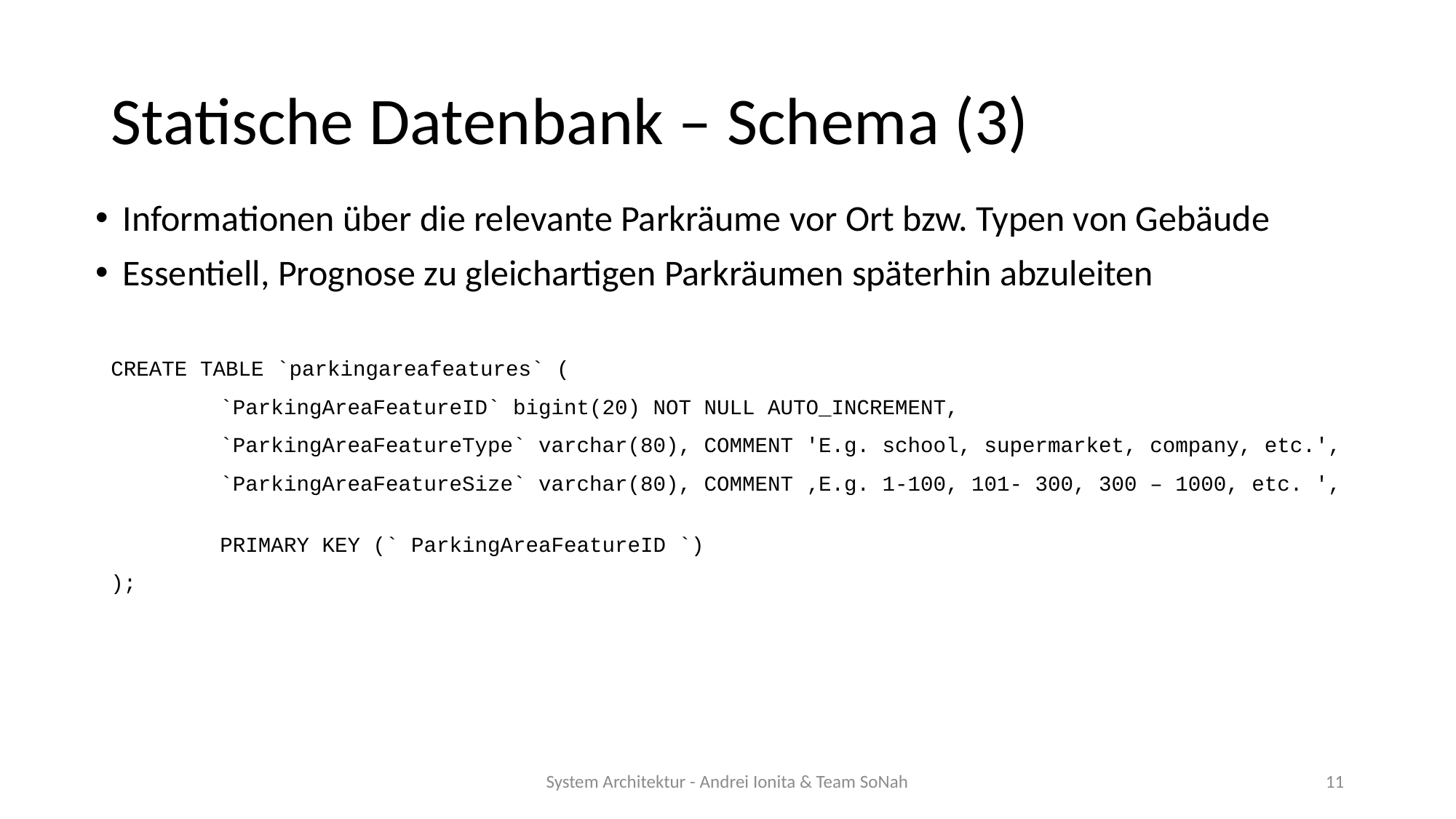

# Statische Datenbank – Schema (3)
Informationen über die relevante Parkräume vor Ort bzw. Typen von Gebäude
Essentiell, Prognose zu gleichartigen Parkräumen späterhin abzuleiten
CREATE TABLE `parkingareafeatures` (
	`ParkingAreaFeatureID` bigint(20) NOT NULL AUTO_INCREMENT,
	`ParkingAreaFeatureType` varchar(80), COMMENT 'E.g. school, supermarket, company, etc.',
	`ParkingAreaFeatureSize` varchar(80), COMMENT ‚E.g. 1-100, 101- 300, 300 – 1000, etc. ',
	PRIMARY KEY (` ParkingAreaFeatureID `)
);

System Architektur - Andrei Ionita & Team SoNah
11